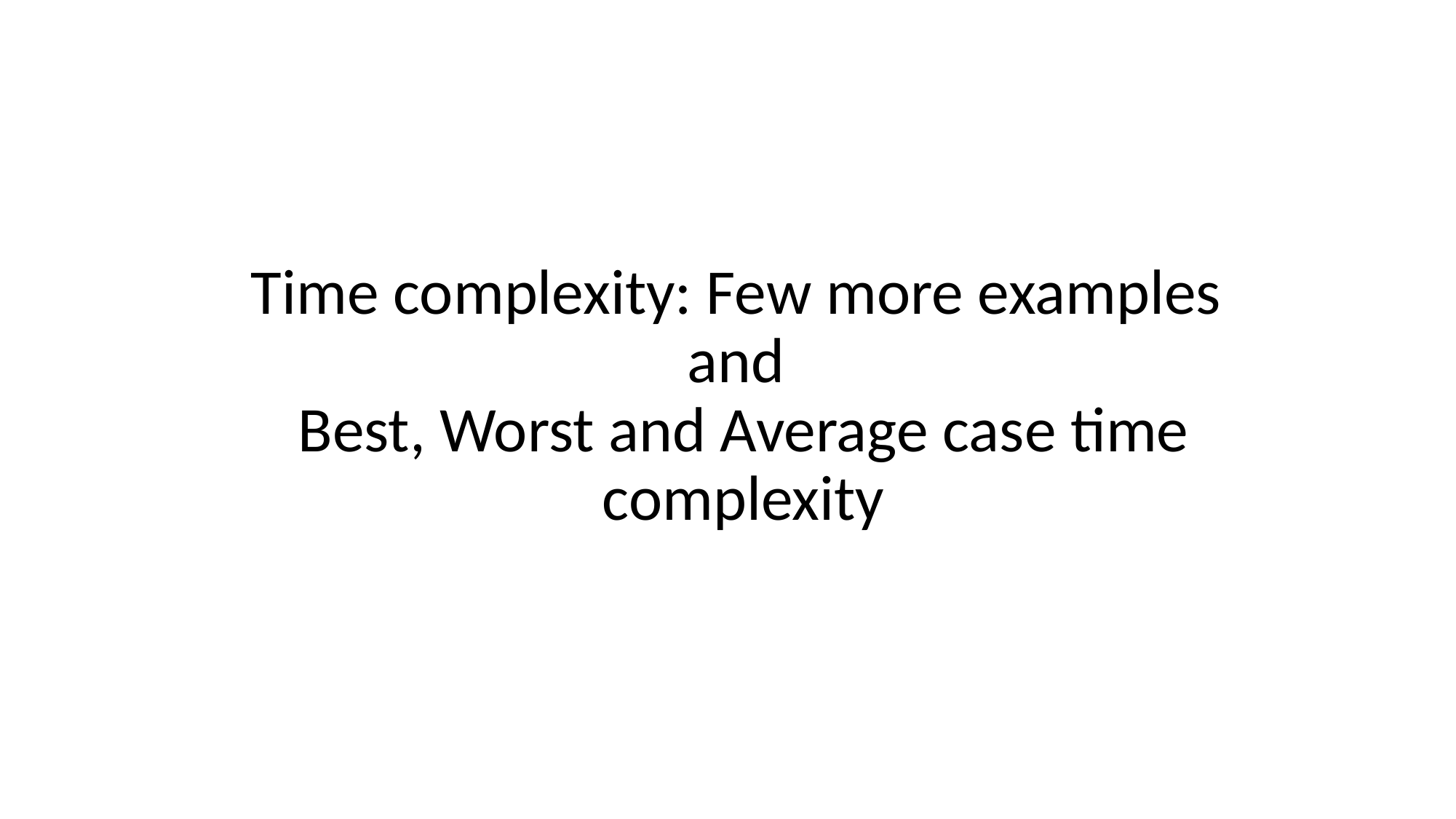

# Time complexity: Few more examples and Best, Worst and Average case time complexity